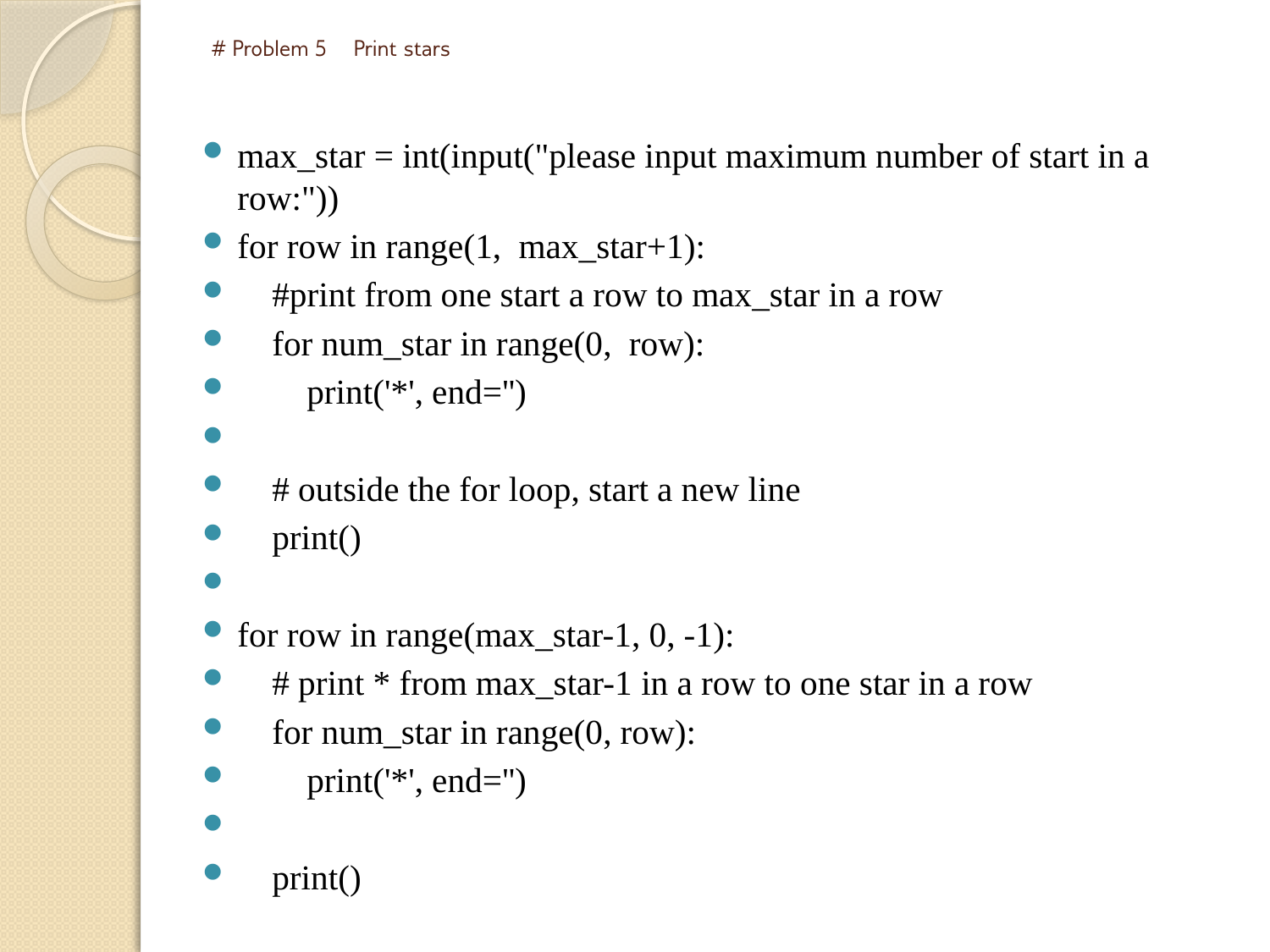

# # Problem 5    Print stars
max_star = int(input("please input maximum number of start in a row:"))
for row in range(1,  max_star+1):
    #print from one start a row to max_star in a row
    for num_star in range(0,  row):
        print('*', end='')

    # outside the for loop, start a new line
    print()

for row in range(max_star-1, 0, -1):
    # print * from max_star-1 in a row to one star in a row
    for num_star in range(0, row):
        print('*', end='')

    print()